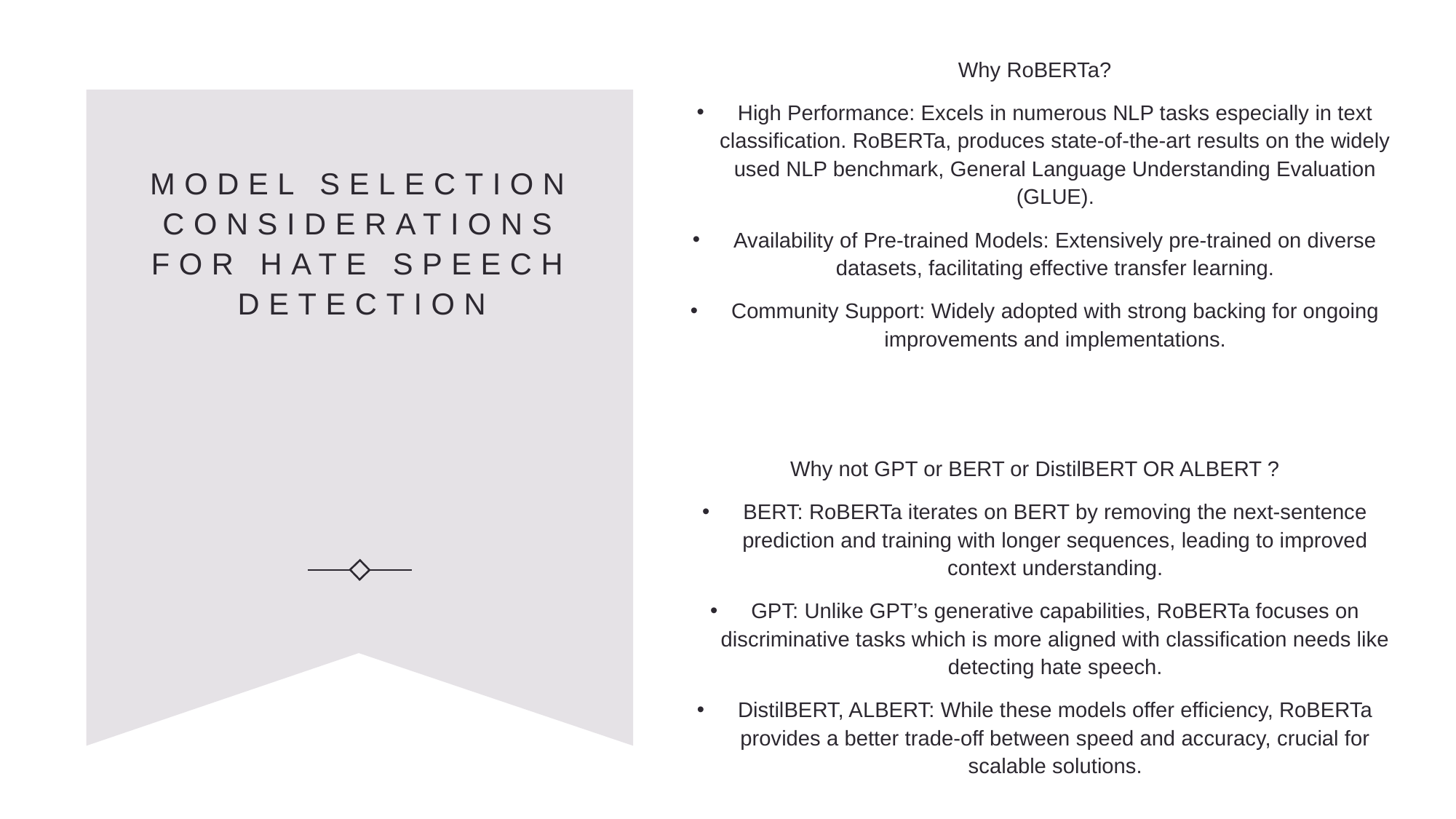

Why RoBERTa?
High Performance: Excels in numerous NLP tasks especially in text classification. RoBERTa, produces state-of-the-art results on the widely used NLP benchmark, General Language Understanding Evaluation (GLUE).
Availability of Pre-trained Models: Extensively pre-trained on diverse datasets, facilitating effective transfer learning.
Community Support: Widely adopted with strong backing for ongoing improvements and implementations.

Why not GPT or BERT or DistilBERT OR ALBERT ?
BERT: RoBERTa iterates on BERT by removing the next-sentence prediction and training with longer sequences, leading to improved context understanding.
GPT: Unlike GPT’s generative capabilities, RoBERTa focuses on discriminative tasks which is more aligned with classification needs like detecting hate speech.
DistilBERT, ALBERT: While these models offer efficiency, RoBERTa provides a better trade-off between speed and accuracy, crucial for scalable solutions.

# Model Selection Considerations for Hate Speech Detection